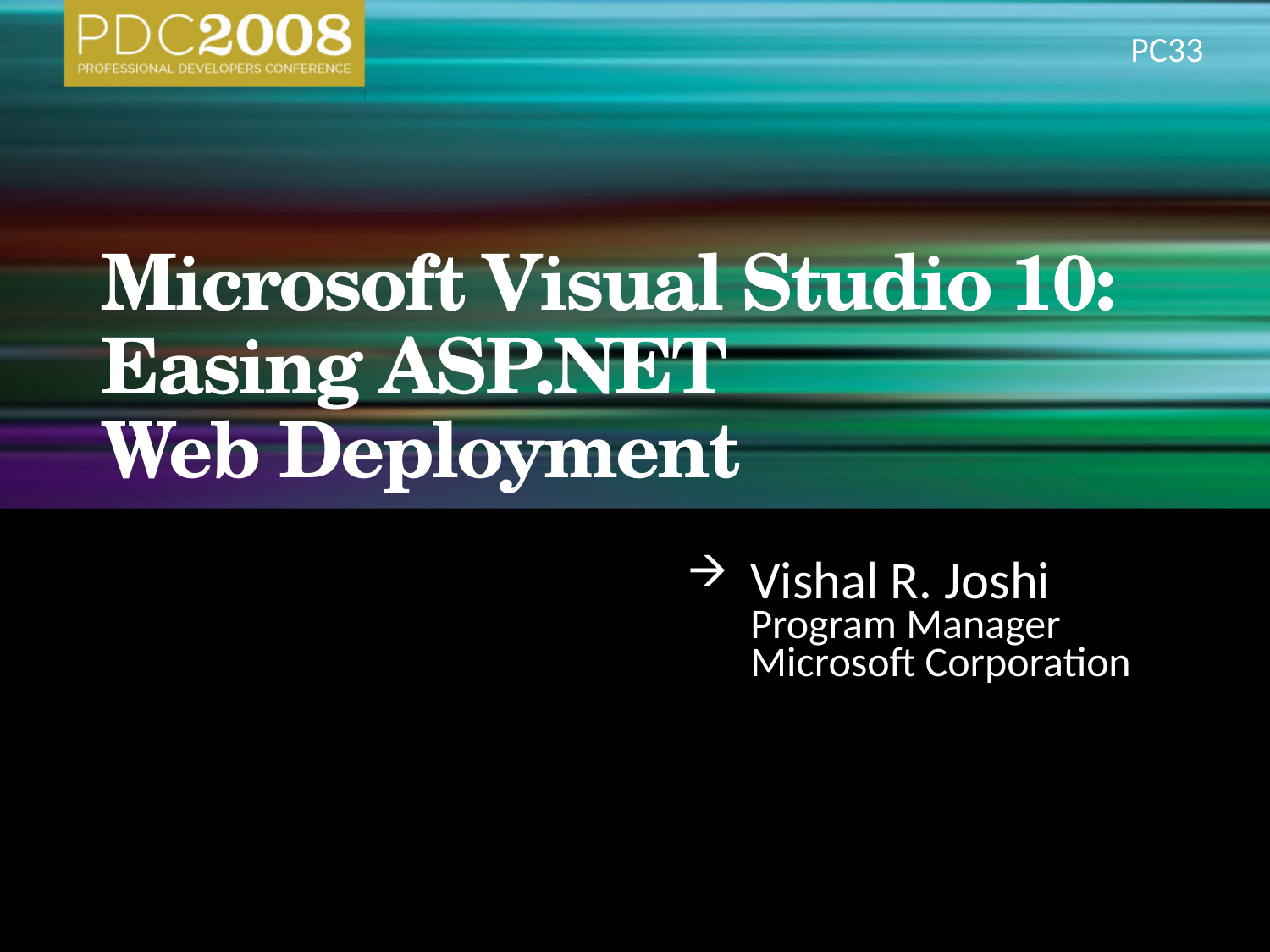

PC33
# Microsoft Visual Studio 10: Easing ASP.NET Web Deployment
Vishal R. Joshi
Program Manager
	Microsoft Corporation